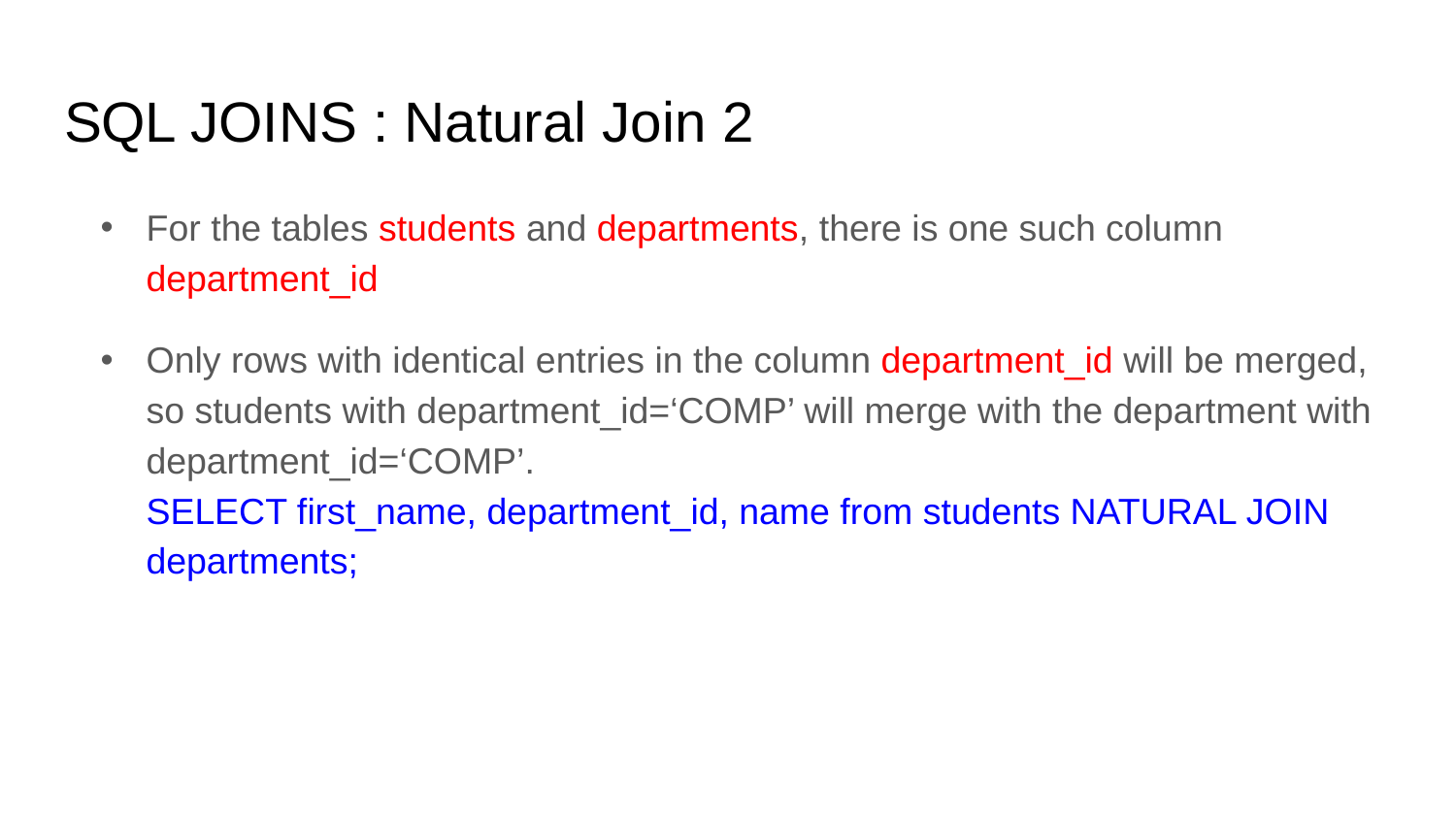

# SQL JOINS : Natural Join 2
For the tables students and departments, there is one such column department_id
Only rows with identical entries in the column department_id will be merged, so students with department_id=‘COMP’ will merge with the department with department_id=‘COMP’.
SELECT first_name, department_id, name from students NATURAL JOIN departments;